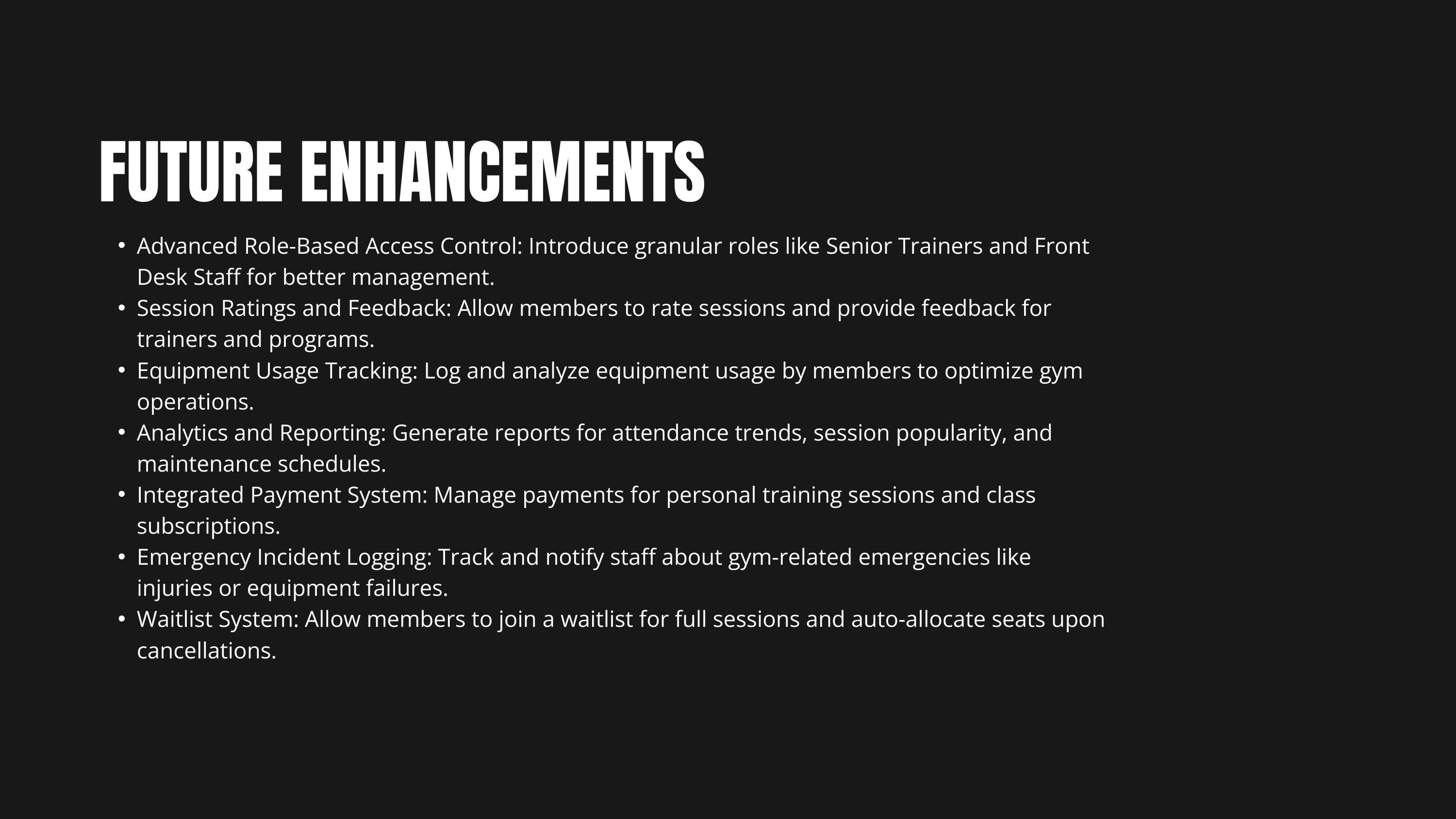

FUTURE ENHANCEMENTS
Advanced Role-Based Access Control: Introduce granular roles like Senior Trainers and Front Desk Staff for better management.
Session Ratings and Feedback: Allow members to rate sessions and provide feedback for trainers and programs.
Equipment Usage Tracking: Log and analyze equipment usage by members to optimize gym operations.
Analytics and Reporting: Generate reports for attendance trends, session popularity, and maintenance schedules.
Integrated Payment System: Manage payments for personal training sessions and class subscriptions.
Emergency Incident Logging: Track and notify staff about gym-related emergencies like injuries or equipment failures.
Waitlist System: Allow members to join a waitlist for full sessions and auto-allocate seats upon cancellations.